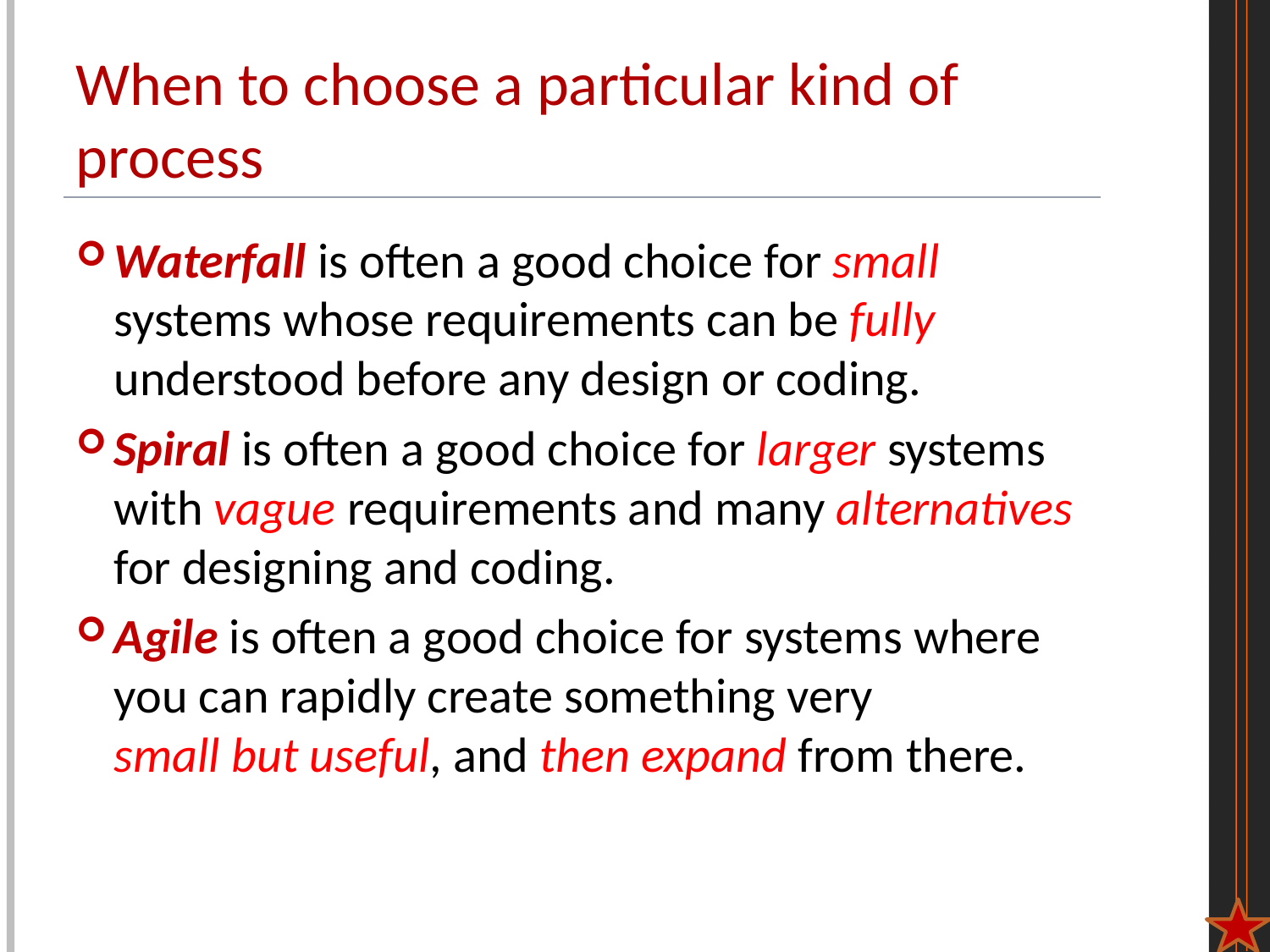

# When to choose a particular kind of process
Waterfall is often a good choice for small systems whose requirements can be fully understood before any design or coding.
Spiral is often a good choice for larger systems with vague requirements and many alternatives for designing and coding.
Agile is often a good choice for systems where you can rapidly create something very
small but useful, and then expand from there.